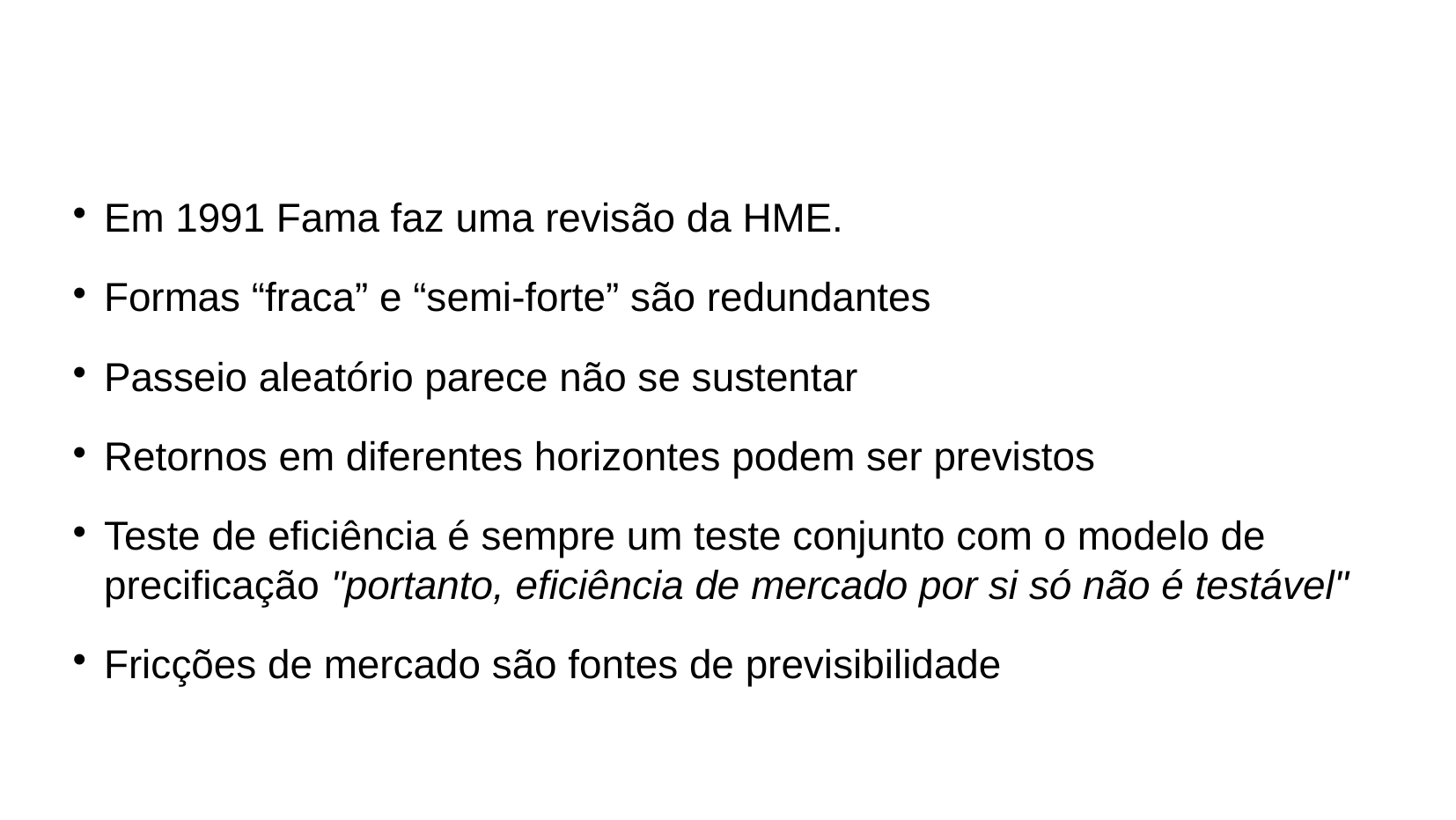

Em 1991 Fama faz uma revisão da HME.
Formas “fraca” e “semi-forte” são redundantes
Passeio aleatório parece não se sustentar
Retornos em diferentes horizontes podem ser previstos
Teste de eficiência é sempre um teste conjunto com o modelo de precificação "portanto, eficiência de mercado por si só não é testável"
Fricções de mercado são fontes de previsibilidade